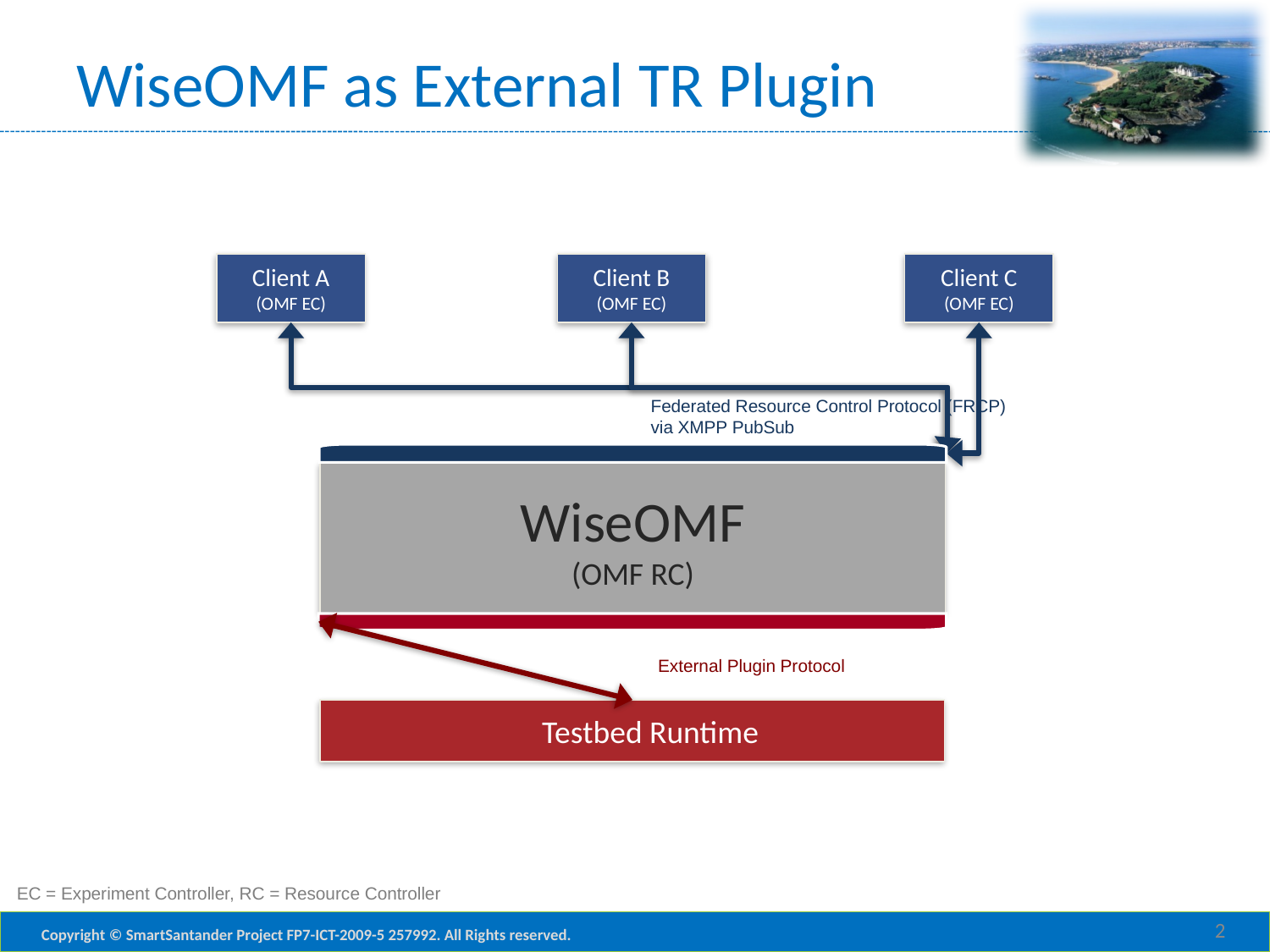

# WiseOMF as External TR Plugin
Client A
(OMF EC)
Client B
(OMF EC)
Client C
(OMF EC)
Federated Resource Control Protocol (FRCP)
via XMPP PubSub

WiseOMF
(OMF RC)

External Plugin Protocol
     Testbed Runtime
EC = Experiment Controller, RC = Resource Controller
2